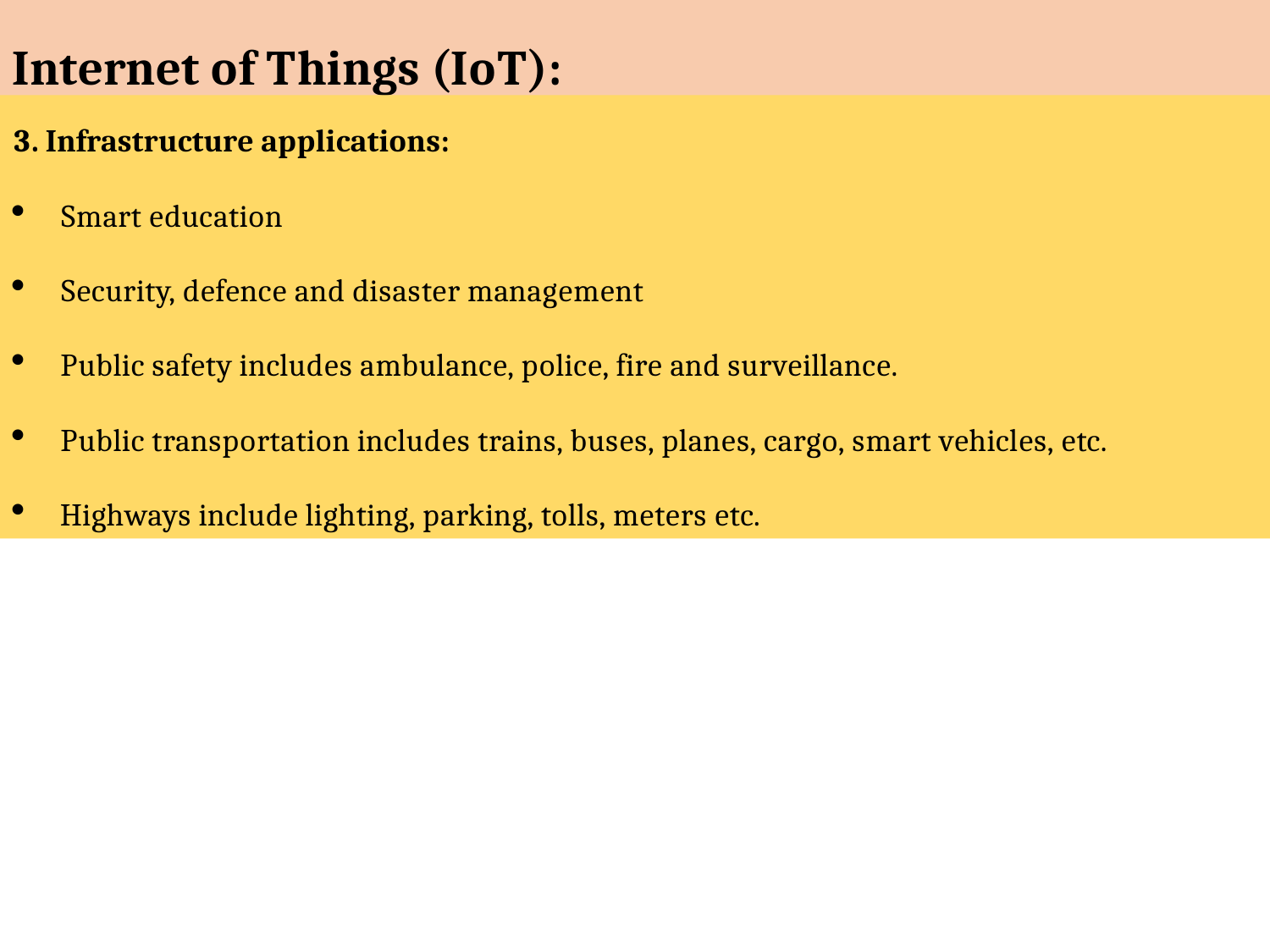

Internet of Things (IoT):
3. Infrastructure applications:
Smart education
Security, defence and disaster management
Public safety includes ambulance, police, fire and surveillance.
Public transportation includes trains, buses, planes, cargo, smart vehicles, etc.
Highways include lighting, parking, tolls, meters etc.